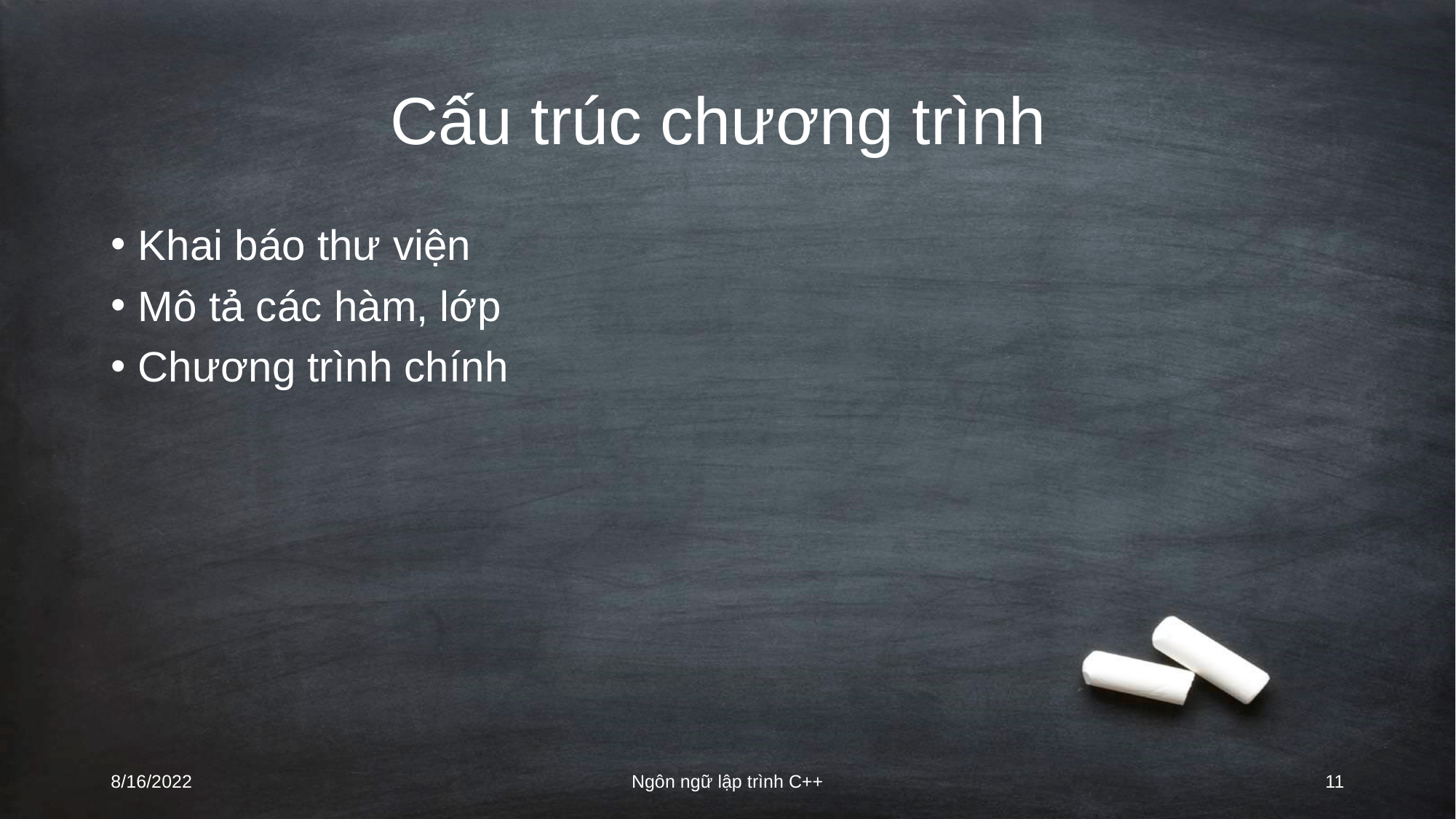

# Cấu trúc chương trình
Khai báo thư viện
Mô tả các hàm, lớp
Chương trình chính

8/16/2022
Ngôn ngữ lập trình C++
11